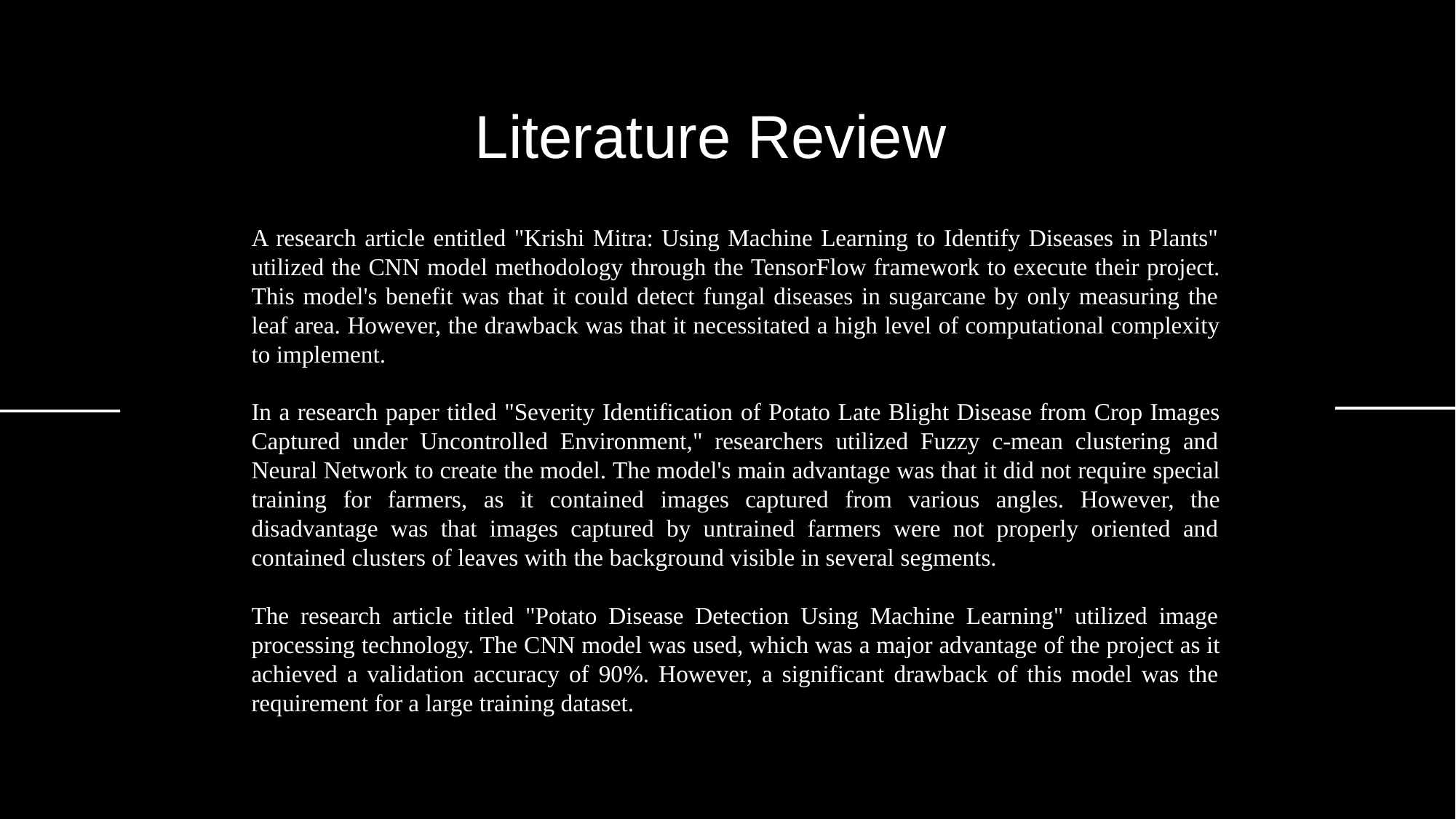

Literature Review

A research article entitled "Krishi Mitra: Using Machine Learning to Identify Diseases in Plants" utilized the CNN model methodology through the TensorFlow framework to execute their project. This model's benefit was that it could detect fungal diseases in sugarcane by only measuring the leaf area. However, the drawback was that it necessitated a high level of computational complexity to implement.

In a research paper titled "Severity Identification of Potato Late Blight Disease from Crop Images Captured under Uncontrolled Environment," researchers utilized Fuzzy c-mean clustering and Neural Network to create the model. The model's main advantage was that it did not require special training for farmers, as it contained images captured from various angles. However, the disadvantage was that images captured by untrained farmers were not properly oriented and contained clusters of leaves with the background visible in several segments.

The research article titled "Potato Disease Detection Using Machine Learning" utilized image processing technology. The CNN model was used, which was a major advantage of the project as it achieved a validation accuracy of 90%. However, a significant drawback of this model was the requirement for a large training dataset.